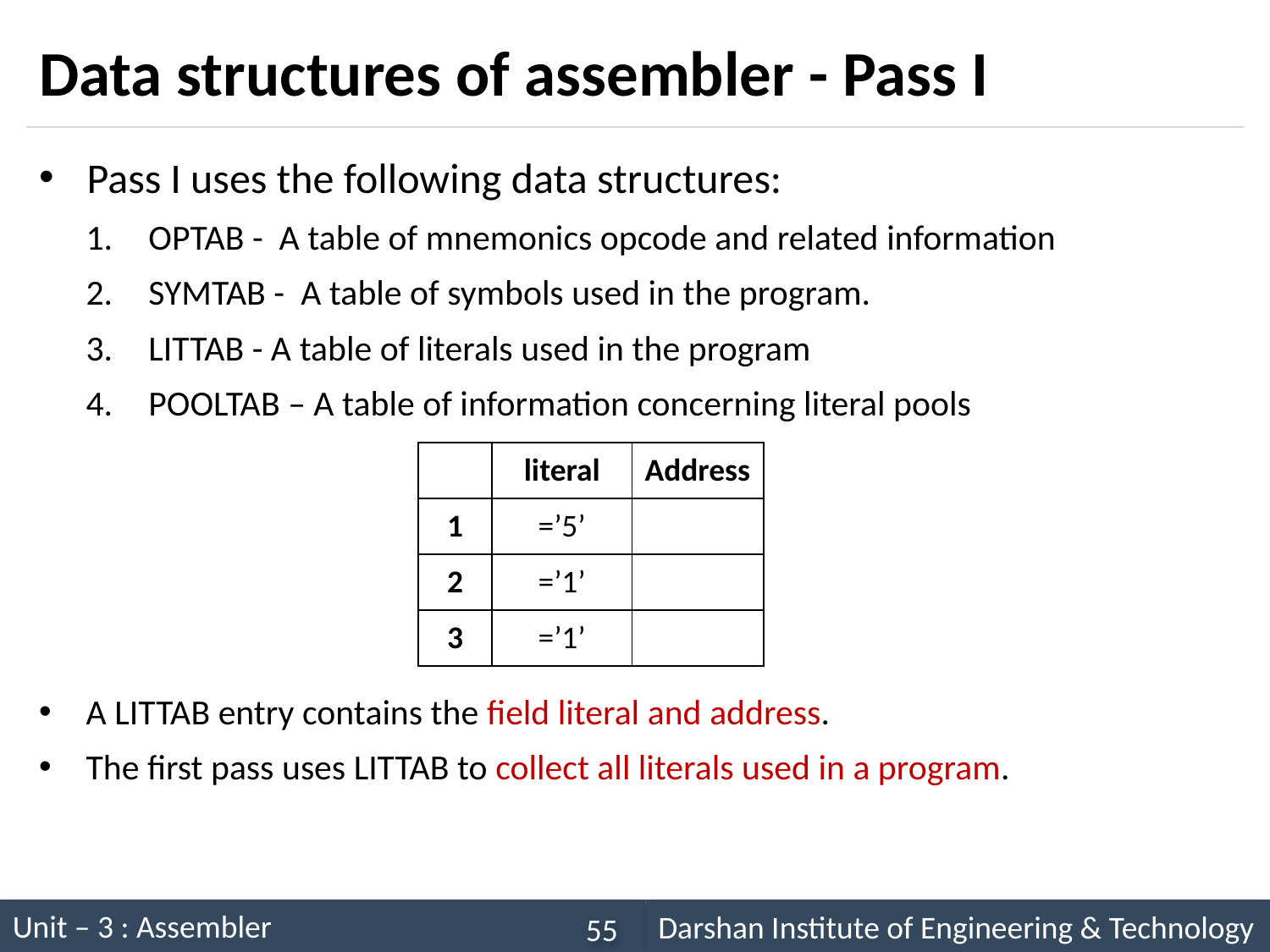

# Data structures of assembler - Pass I
Pass I uses the following data structures:
OPTAB -  A table of mnemonics opcode and related information
SYMTAB -  A table of symbols used in the program.
LITTAB - A table of literals used in the program
POOLTAB – A table of information concerning literal pools

|  | literal | Address |
| --- | --- | --- |
| 1 | =’5’ |  |
| 2 | =’1’ |  |
| 3 | =’1’ |  |
A LITTAB entry contains the field literal and address.
The first pass uses LITTAB to collect all literals used in a program.